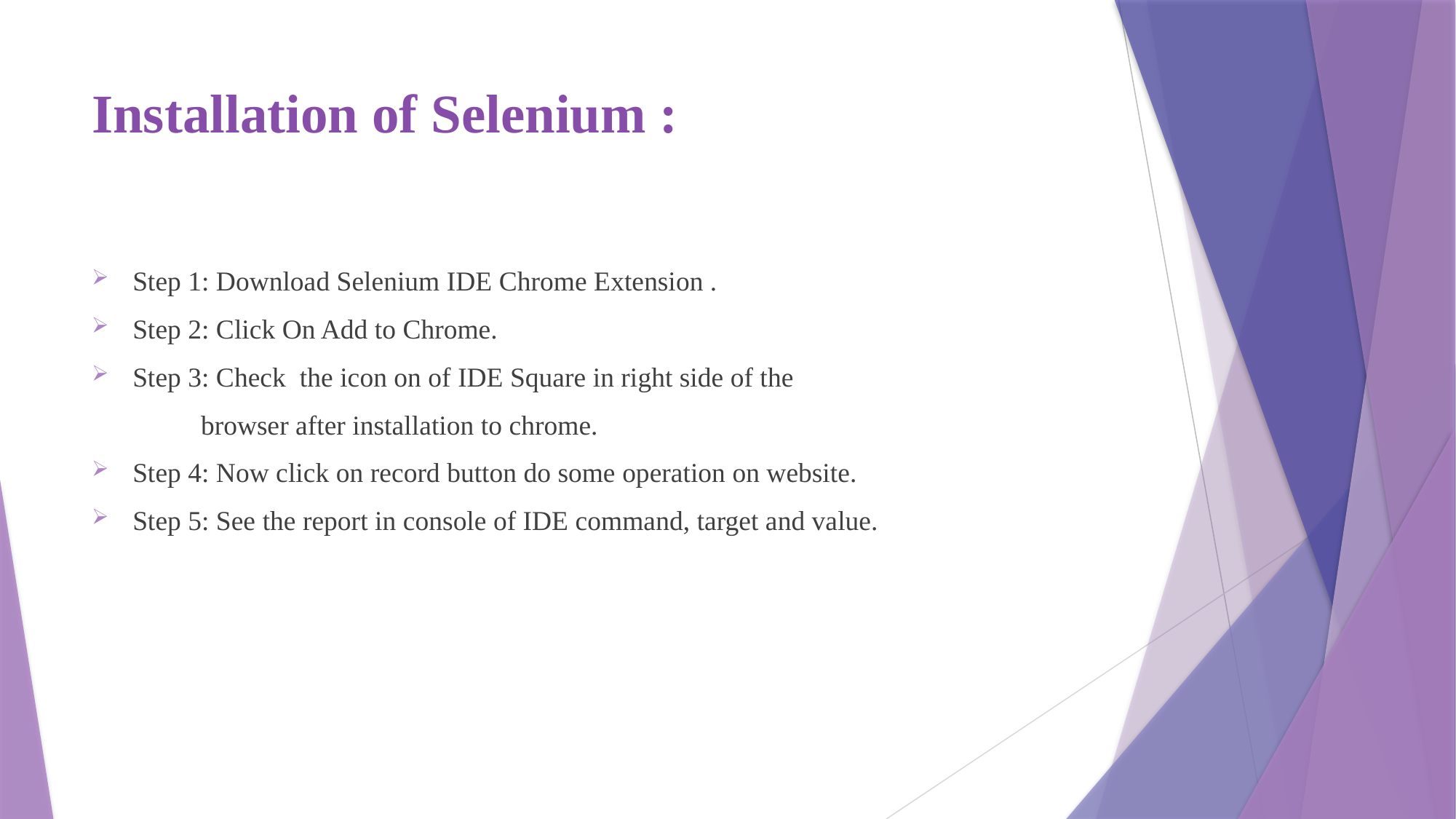

# Installation of Selenium :
Step 1: Download Selenium IDE Chrome Extension .
Step 2: Click On Add to Chrome.
Step 3: Check  the icon on of IDE Square in right side of the
	browser after installation to chrome.
Step 4: Now click on record button do some operation on website.
Step 5: See the report in console of IDE command, target and value.